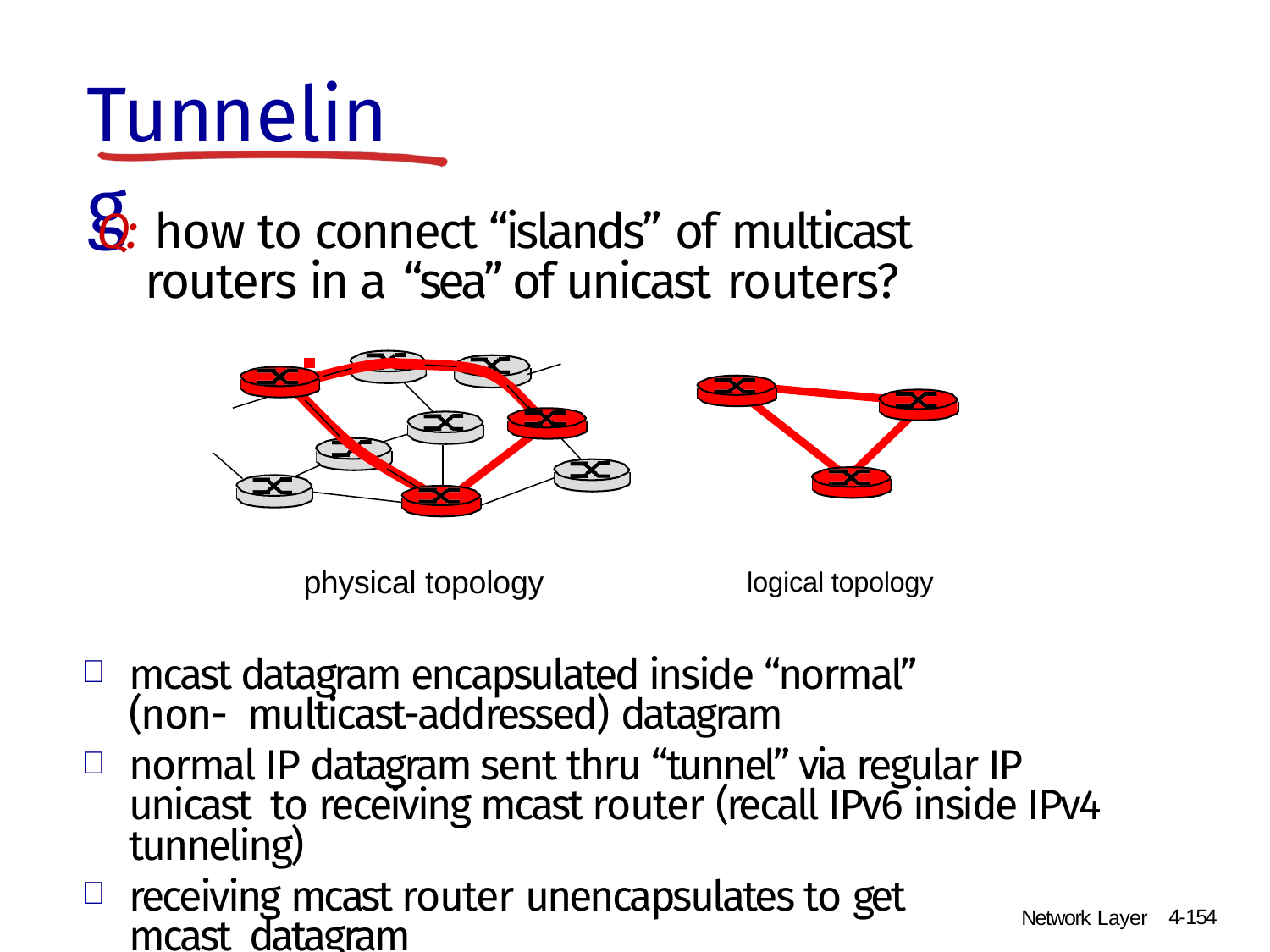

# Tunneling

Q:  how to connect “islands” of multicast	routers in a  “sea” of unicast routers?

physical topology	logical topology

mcast datagram encapsulated inside “normal” (non-  multicast-addressed) datagram
normal IP datagram sent thru “tunnel” via regular IP unicast  to receiving mcast router (recall IPv6 inside IPv4 tunneling)
receiving mcast router unencapsulates to get mcast  datagram
4-154
Network Layer